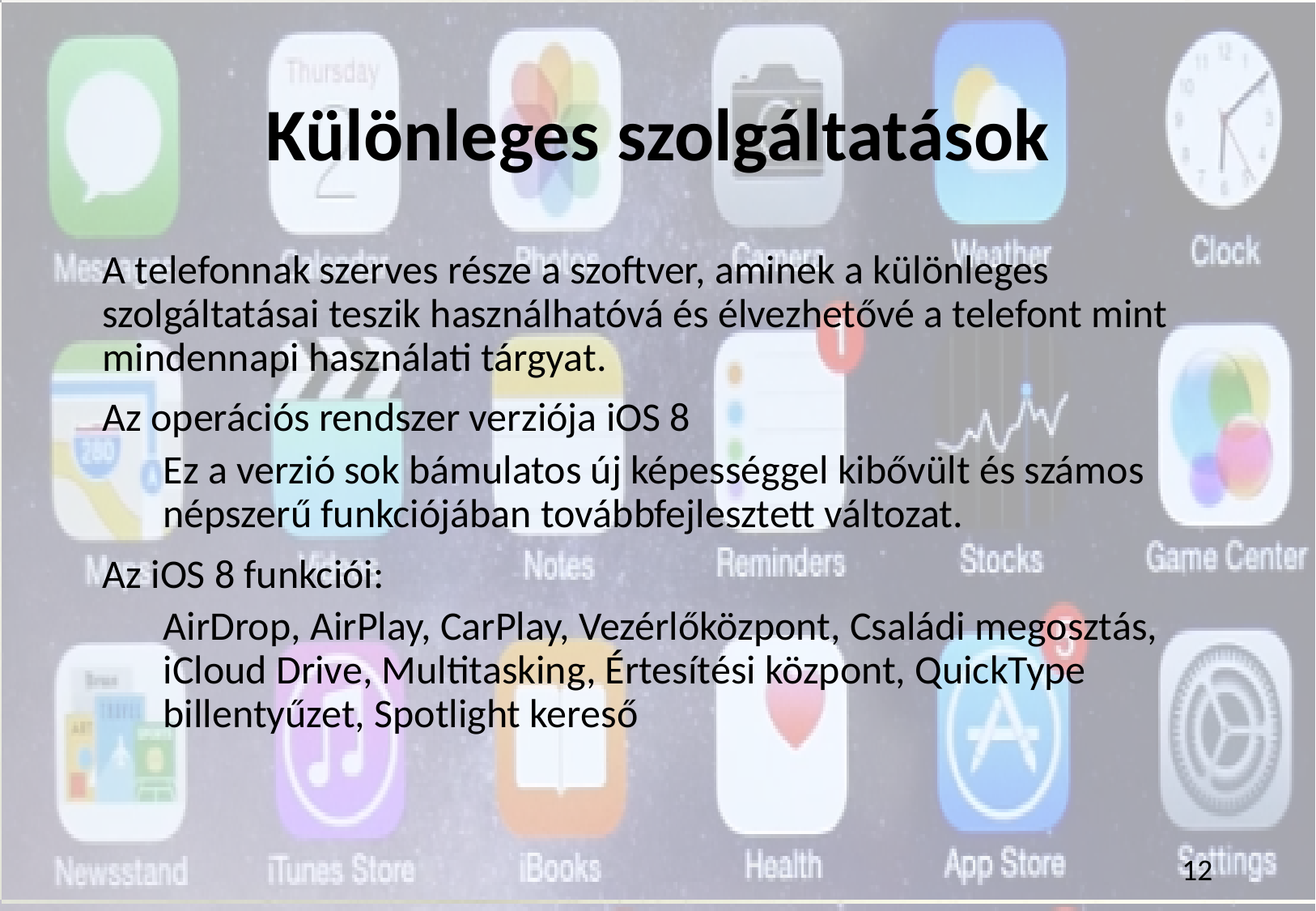

# Különleges szolgáltatások
A telefonnak szerves része a szoftver, aminek a különleges szolgáltatásai teszik használhatóvá és élvezhetővé a telefont mint mindennapi használati tárgyat.
Az operációs rendszer verziója iOS 8
Ez a verzió sok bámulatos új képességgel kibővült és számos népszerű funkciójában továbbfejlesztett változat.
Az iOS 8 funkciói:
AirDrop, AirPlay, CarPlay, Vezérlőközpont, Családi megosztás, iCloud Drive, Multitasking, Értesítési központ, QuickType billentyűzet, Spotlight kereső
12